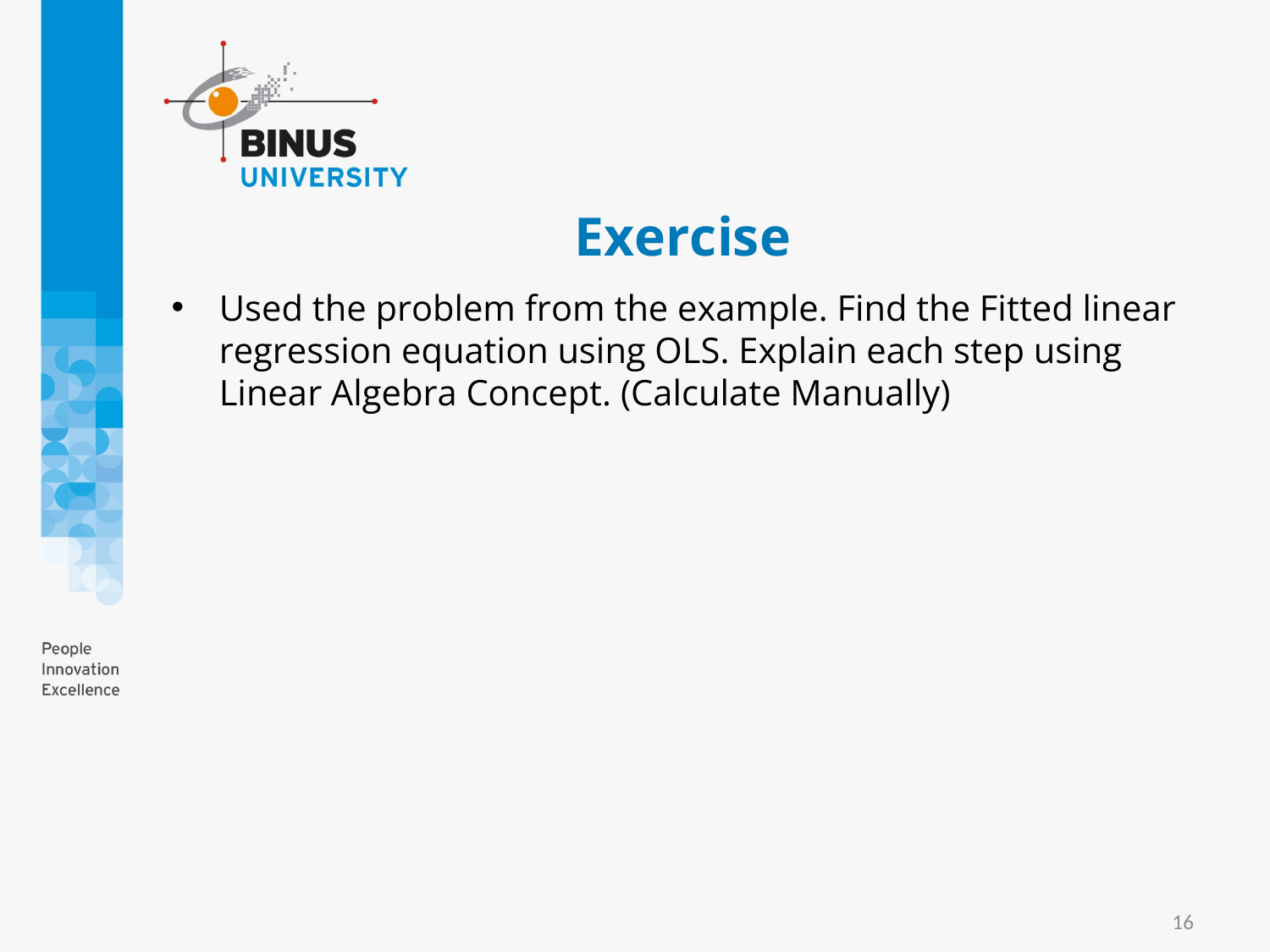

# Exercise
Used the problem from the example. Find the Fitted linear regression equation using OLS. Explain each step using Linear Algebra Concept. (Calculate Manually)
16